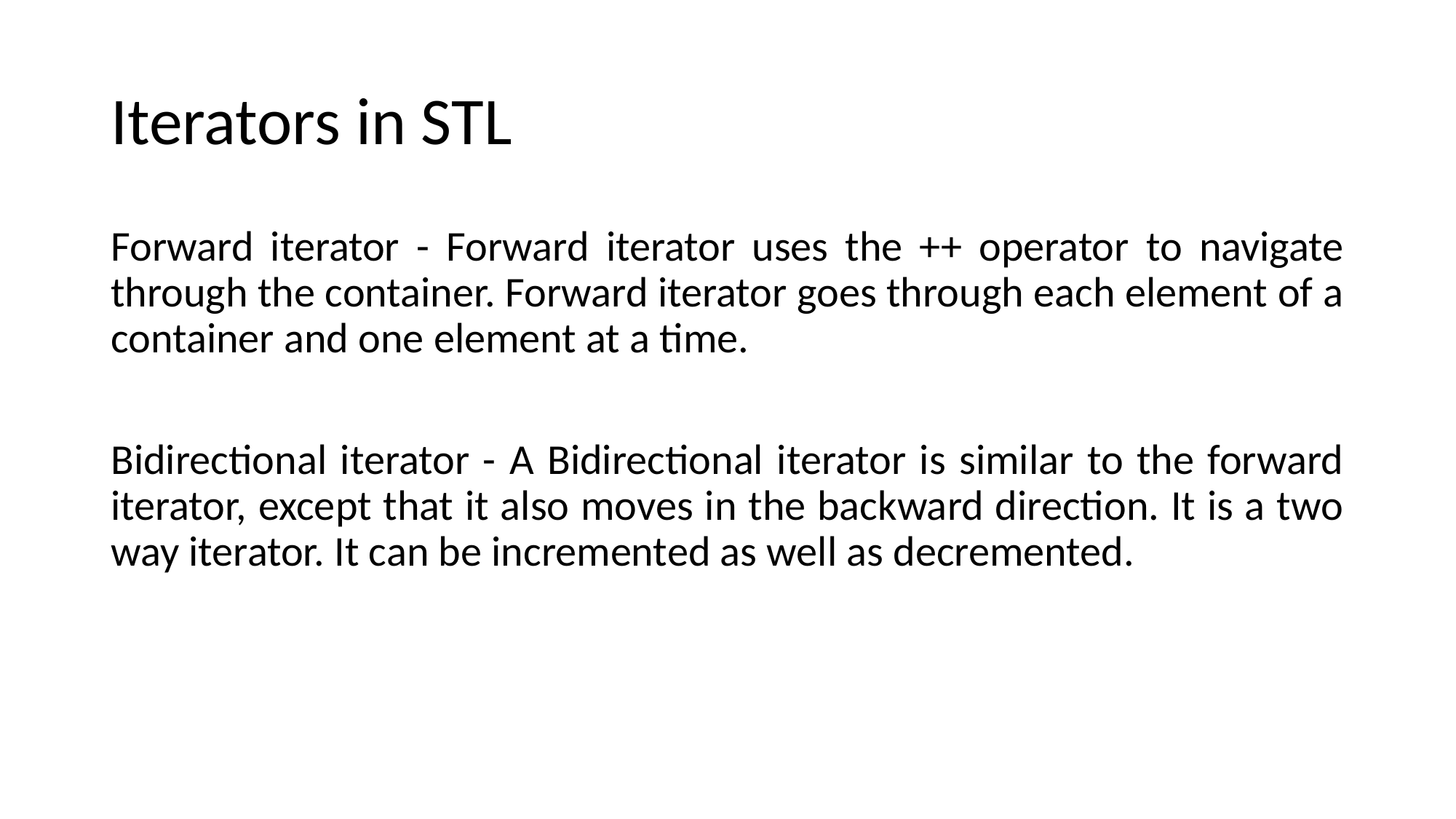

# Iterators in STL
Forward iterator - Forward iterator uses the ++ operator to navigate through the container. Forward iterator goes through each element of a container and one element at a time.

Bidirectional iterator - A Bidirectional iterator is similar to the forward iterator, except that it also moves in the backward direction. It is a two way iterator. It can be incremented as well as decremented.